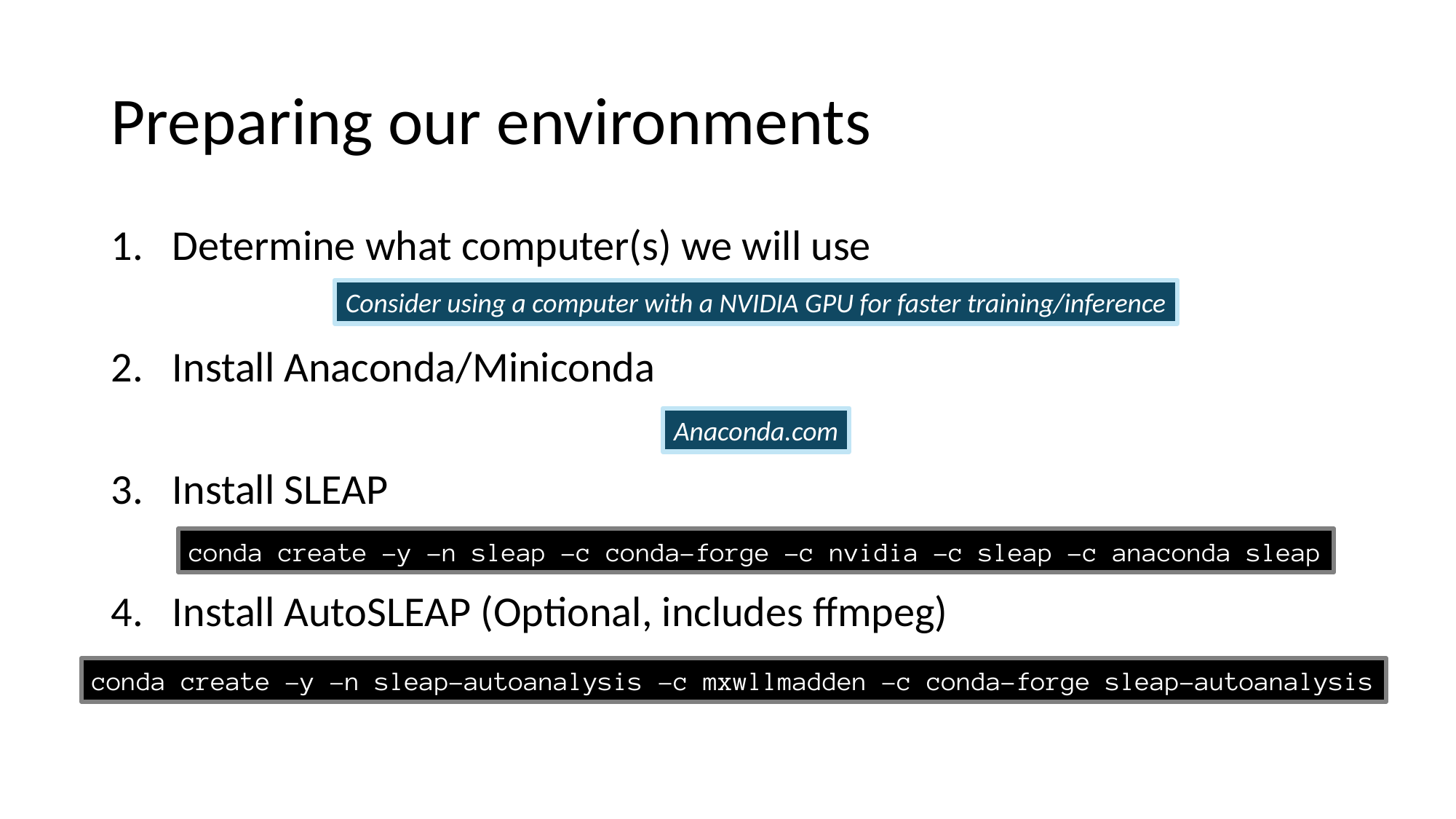

# Preparing our environments
Determine what computer(s) we will use

Install Anaconda/Miniconda

Install SLEAP

Install AutoSLEAP (Optional, includes ffmpeg)
Consider using a computer with a NVIDIA GPU for faster training/inference
Anaconda.com
conda create -y -n sleap -c conda-forge -c nvidia -c sleap -c anaconda sleap
conda create –y –n sleap-autoanalysis –c mxwllmadden –c conda-forge sleap-autoanalysis